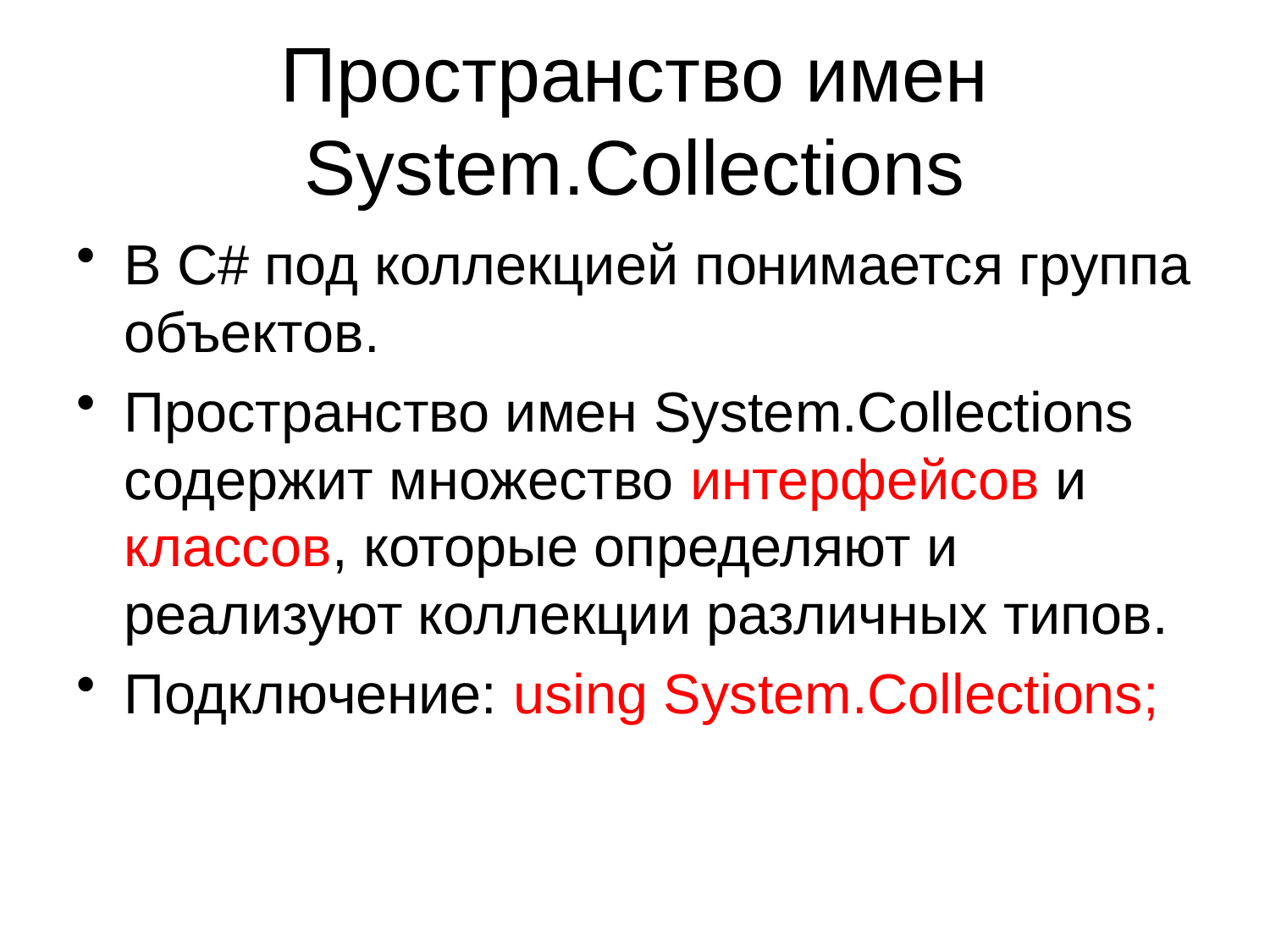

# Пространство имен System.Collections
В С# под коллекцией понимается группа объектов.
Пространство имен System.Collections содержит множество интерфейсов и классов, которые определяют и реализуют коллекции различных типов.
Подключение: using System.Collections;